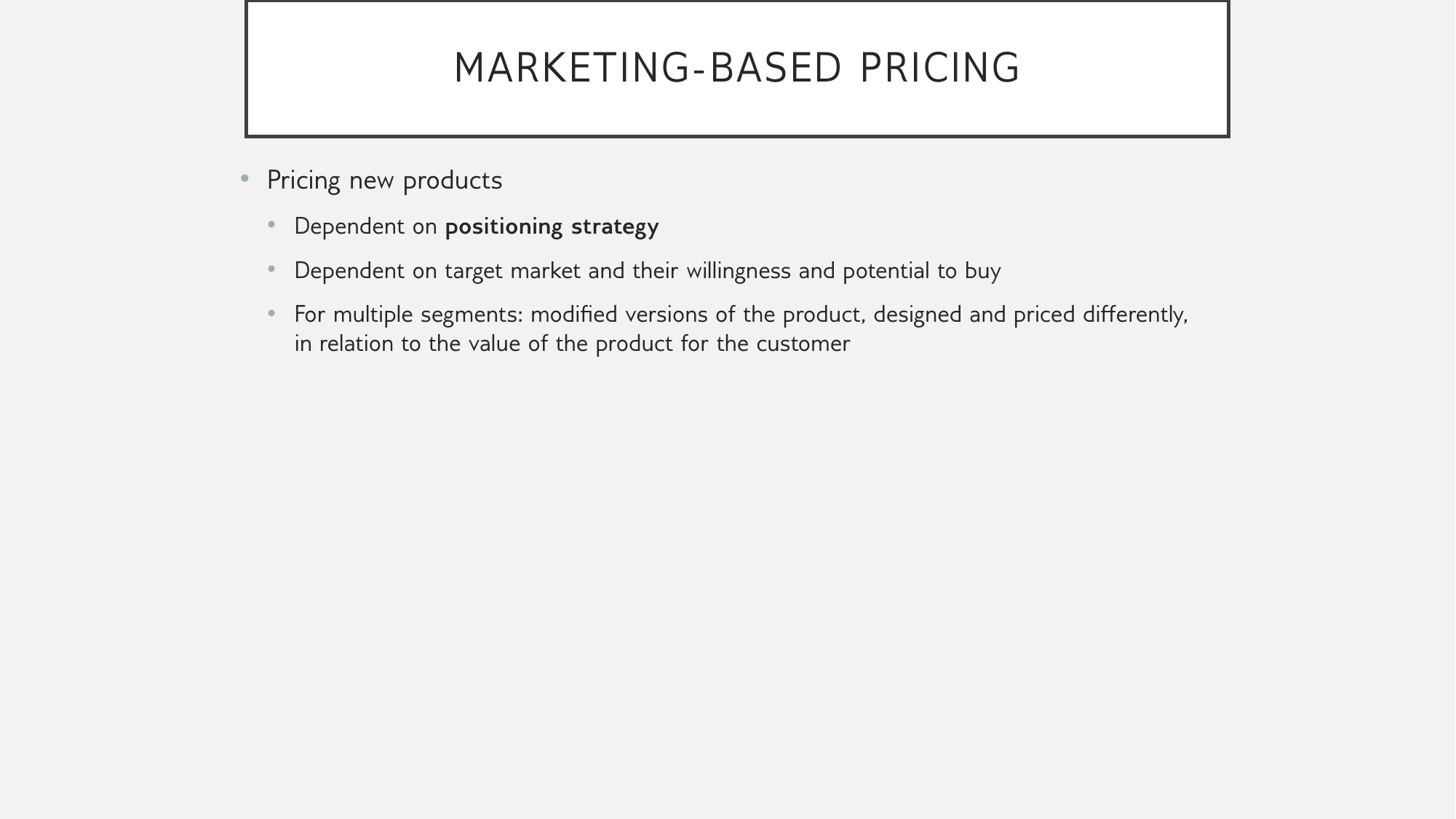

# Marketing-based Pricing

Pricing new products
Dependent on positioning strategy
Dependent on target market and their willingness and potential to buy
For multiple segments: modified versions of the product, designed and priced differently, in relation to the value of the product for the customer